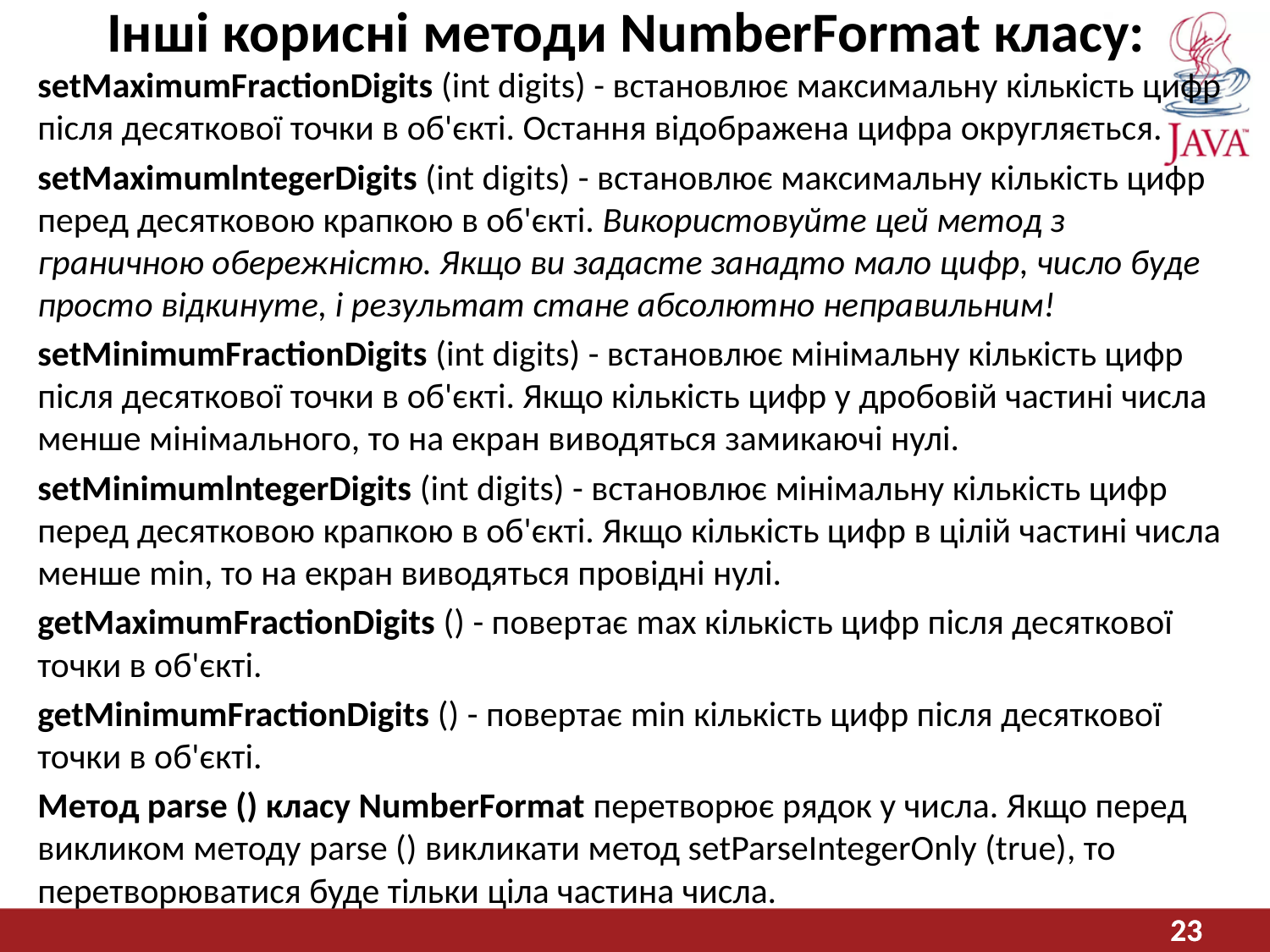

# Інші корисні методи NumberFormat класу:
setMaximumFractionDigits (int digits) - встановлює максимальну кількість цифр після десяткової точки в об'єкті. Остання відображена цифра округляється.
setMaximumlntegerDigits (int digits) - встановлює максимальну кількість цифр перед десятковою крапкою в об'єкті. Використовуйте цей метод з граничною обережністю. Якщо ви задасте занадто мало цифр, число буде просто відкинуте, і результат стане абсолютно неправильним!
setMinimumFractionDigits (int digits) - встановлює мінімальну кількість цифр після десяткової точки в об'єкті. Якщо кількість цифр у дробовій частині числа менше мінімального, то на екран виводяться замикаючі нулі.
setMinimumlntegerDigits (int digits) - встановлює мінімальну кількість цифр перед десятковою крапкою в об'єкті. Якщо кількість цифр в цілій частині числа менше min, то на екран виводяться провідні нулі.
getMaximumFractionDigits () - повертає mах кількість цифр після десяткової точки в об'єкті.
getMinimumFractionDigits () - повертає min кількість цифр після десяткової точки в об'єкті.
Метод parse () класу NumberFormat перетворює рядок у числа. Якщо перед викликом методу parse () викликати метод setParseIntegerOnly (true), то перетворюватися буде тільки ціла частина числа.